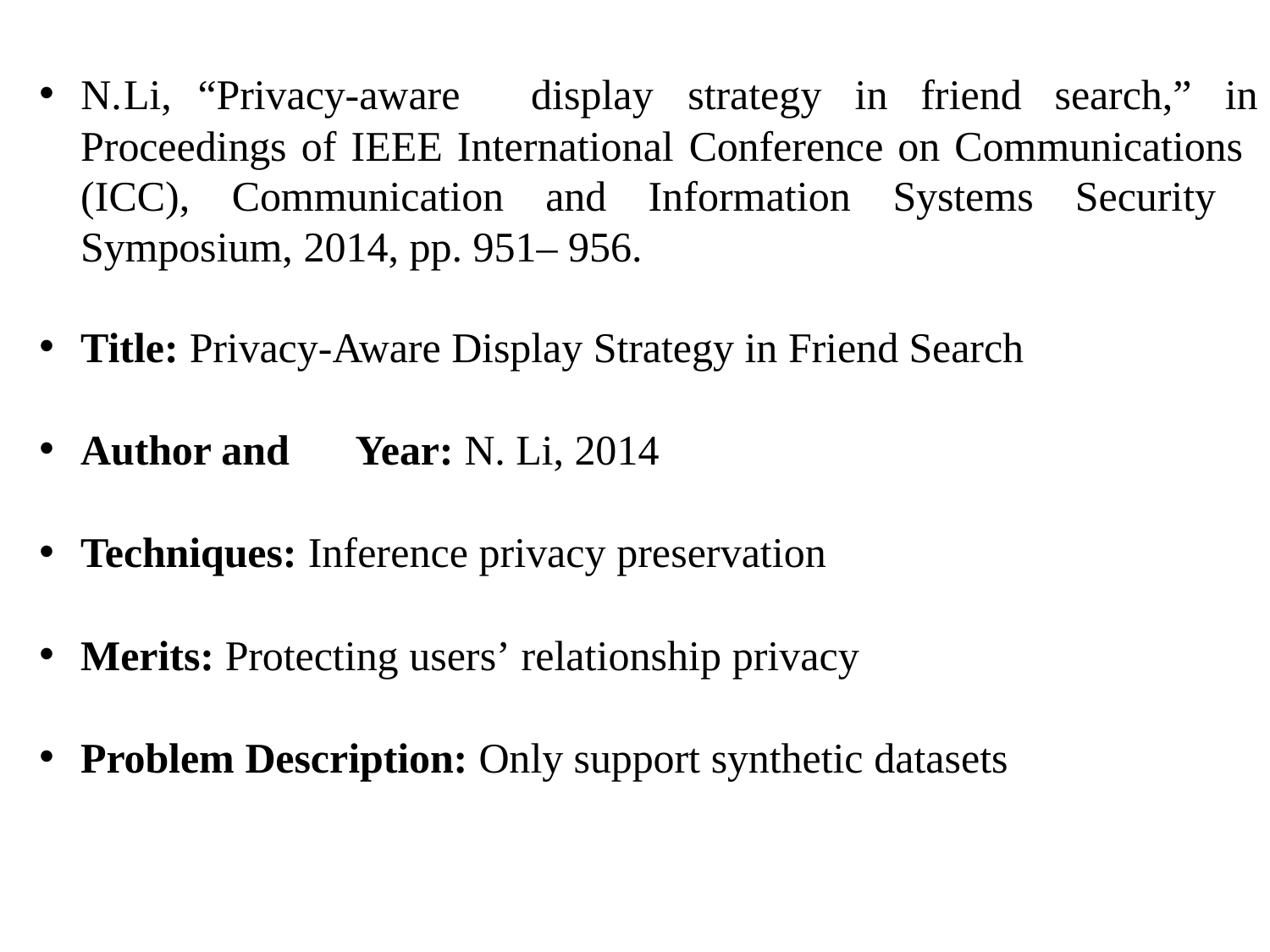

N.	Li,	“Privacy-aware
display	strategy	in	friend	search,”	in
Proceedings of IEEE International Conference on Communications  (ICC), Communication and Information Systems Security  Symposium, 2014, pp. 951– 956.

Title: Privacy-Aware Display Strategy in Friend Search

Author and	Year: N. Li, 2014

Techniques: Inference privacy preservation

Merits: Protecting users’ relationship privacy

Problem Description: Only support synthetic datasets